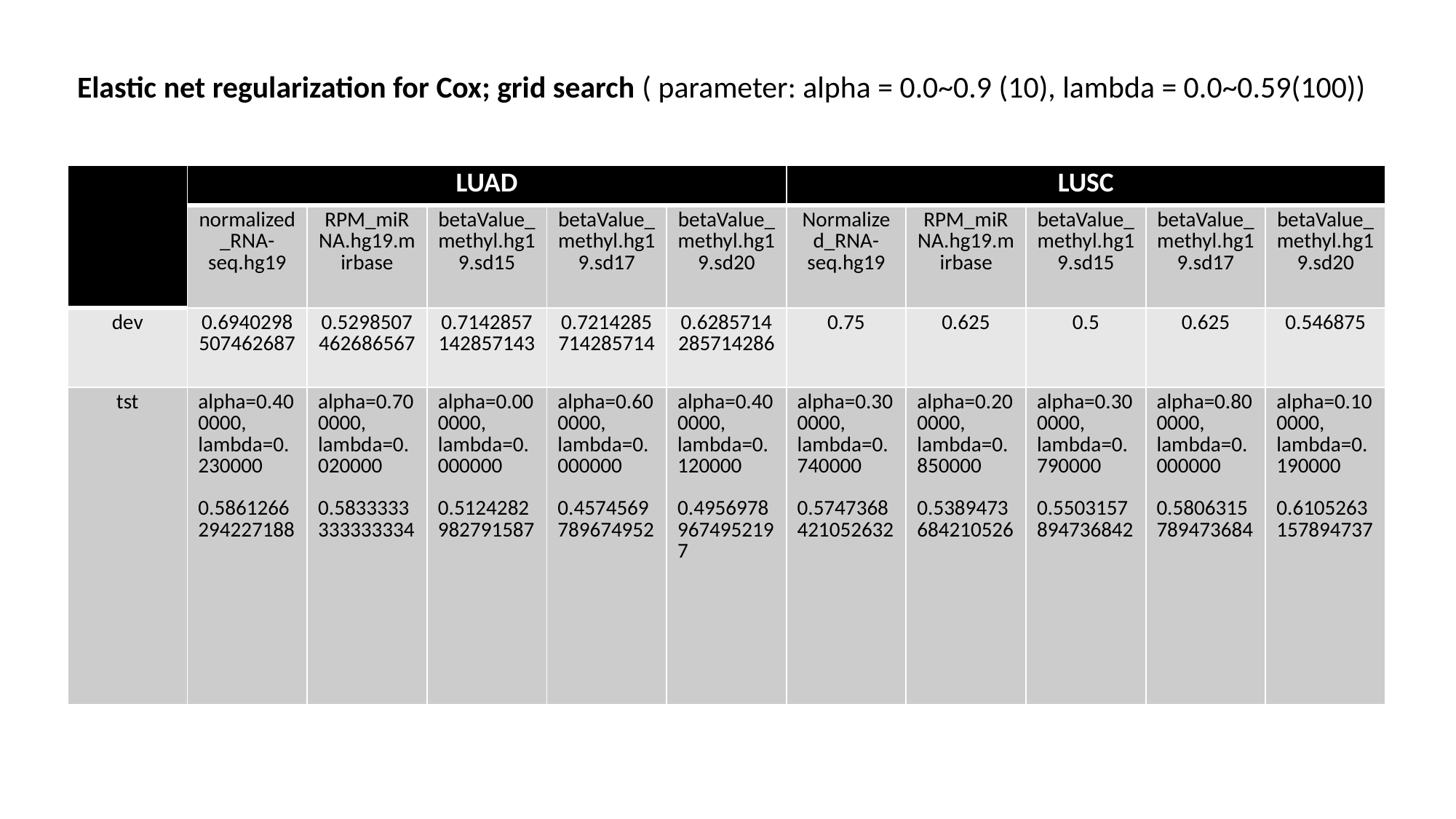

Elastic net regularization for Cox; grid search ( parameter: alpha = 0.0~0.9 (10), lambda = 0.0~0.59(100))

|  | LUAD |  |  |  |  | LUSC |  |  |  |  |
| --- | --- | --- | --- | --- | --- | --- | --- | --- | --- | --- |
|  | normalized\_RNA-seq.hg19 | RPM\_miRNA.hg19.mirbase | betaValue\_methyl.hg19.sd15 | betaValue\_methyl.hg19.sd17 | betaValue\_methyl.hg19.sd20 | Normalized\_RNA-seq.hg19 | RPM\_miRNA.hg19.mirbase | betaValue\_methyl.hg19.sd15 | betaValue\_methyl.hg19.sd17 | betaValue\_methyl.hg19.sd20 |
| dev | 0.6940298507462687 | 0.5298507462686567 | 0.7142857142857143 | 0.7214285714285714 | 0.6285714285714286 | 0.75 | 0.625 | 0.5 | 0.625 | 0.546875 |
| tst | alpha=0.400000, lambda=0.230000 0.5861266294227188 | alpha=0.700000, lambda=0.020000 0.5833333333333334 | alpha=0.000000, lambda=0.000000 0.5124282982791587 | alpha=0.600000, lambda=0.000000 0.4574569789674952 | alpha=0.400000, lambda=0.120000 0.49569789674952197 | alpha=0.300000, lambda=0.740000 0.5747368421052632 | alpha=0.200000, lambda=0.850000 0.5389473684210526 | alpha=0.300000, lambda=0.790000 0.5503157894736842 | alpha=0.800000, lambda=0.000000 0.5806315789473684 | alpha=0.100000, lambda=0.190000 0.6105263157894737 |